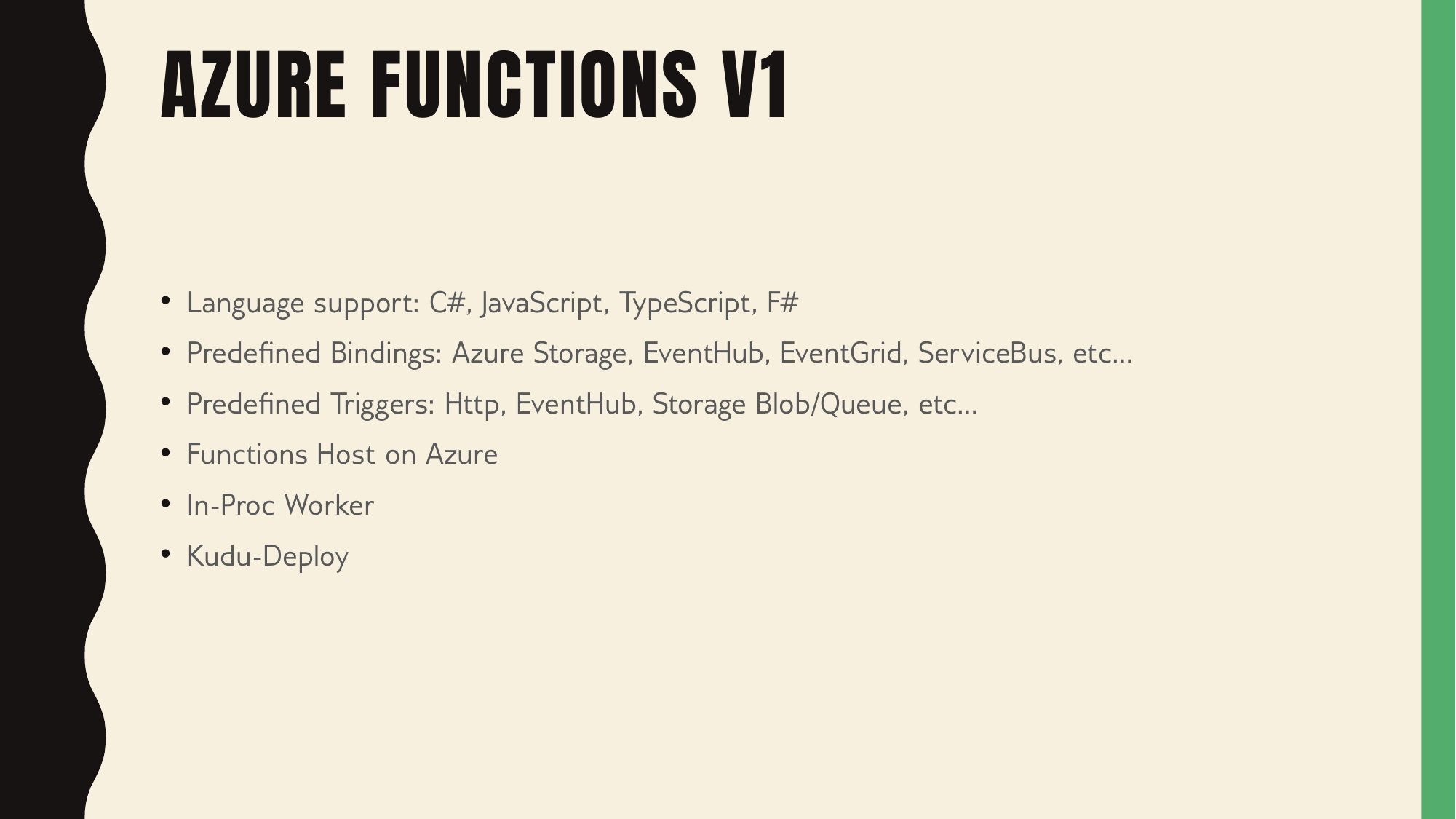

# Azure Functions V1
Language support: C#, JavaScript, TypeScript, F#
Predefined Bindings: Azure Storage, EventHub, EventGrid, ServiceBus, etc…
Predefined Triggers: Http, EventHub, Storage Blob/Queue, etc…
Functions Host on Azure
In-Proc Worker
Kudu-Deploy